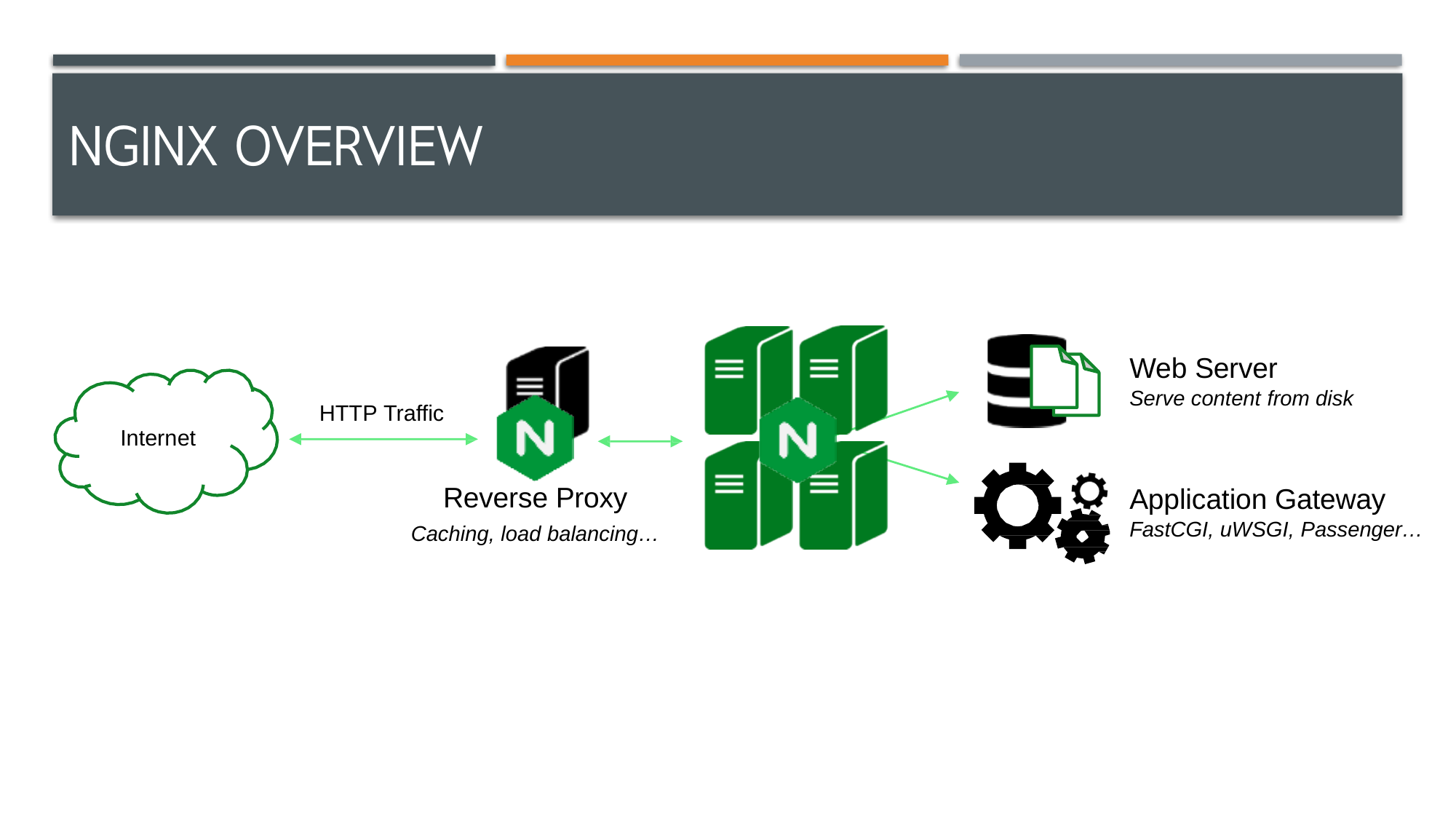

# NGINX Overview

Web Server
Serve content from disk

HTTP Traffic
Internet

Reverse Proxy
Caching, load balancing…
Application Gateway
FastCGI, uWSGI, Passenger…